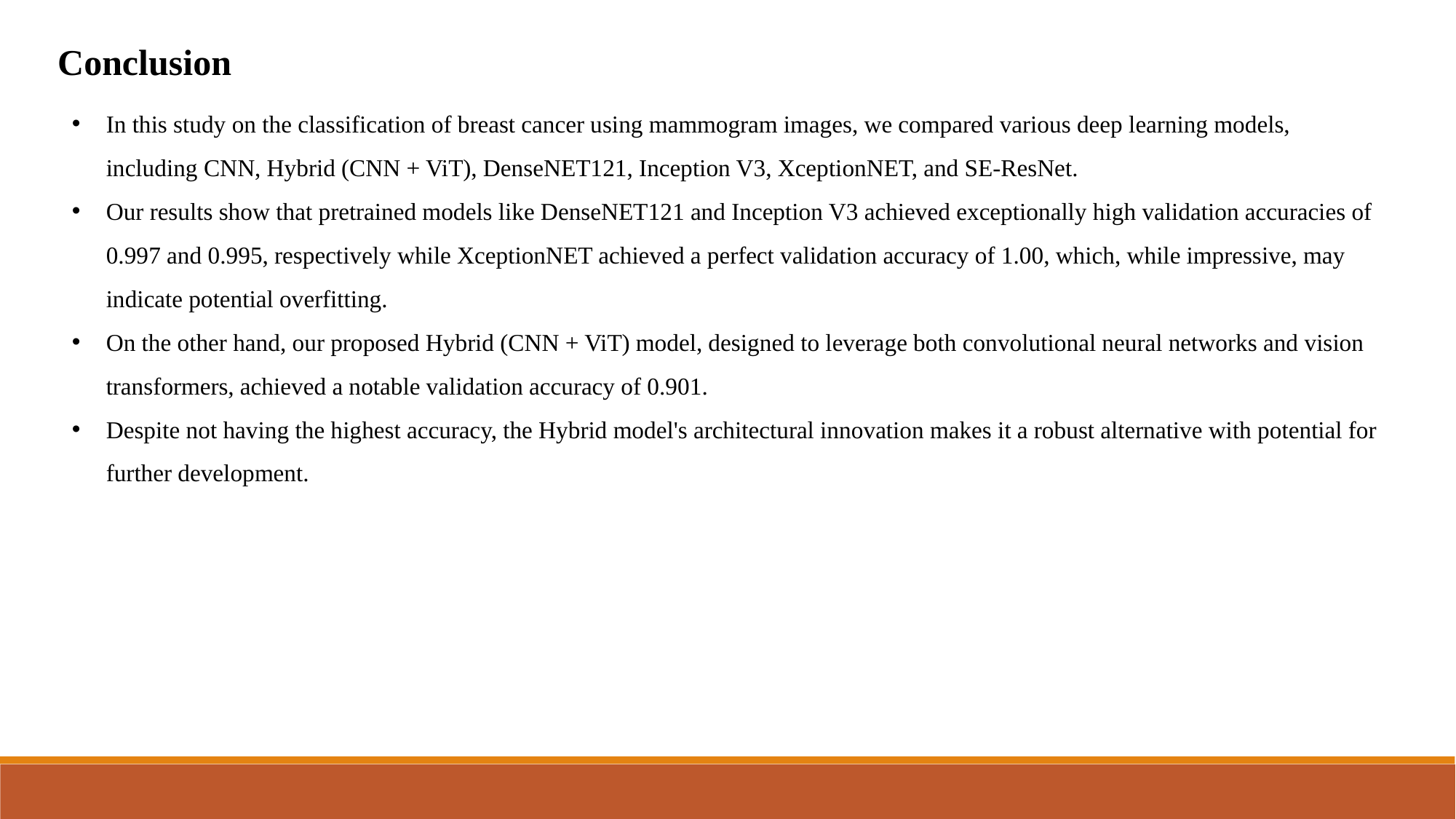

Conclusion
In this study on the classification of breast cancer using mammogram images, we compared various deep learning models, including CNN, Hybrid (CNN + ViT), DenseNET121, Inception V3, XceptionNET, and SE-ResNet.
Our results show that pretrained models like DenseNET121 and Inception V3 achieved exceptionally high validation accuracies of 0.997 and 0.995, respectively while XceptionNET achieved a perfect validation accuracy of 1.00, which, while impressive, may indicate potential overfitting.
On the other hand, our proposed Hybrid (CNN + ViT) model, designed to leverage both convolutional neural networks and vision transformers, achieved a notable validation accuracy of 0.901.
Despite not having the highest accuracy, the Hybrid model's architectural innovation makes it a robust alternative with potential for further development.